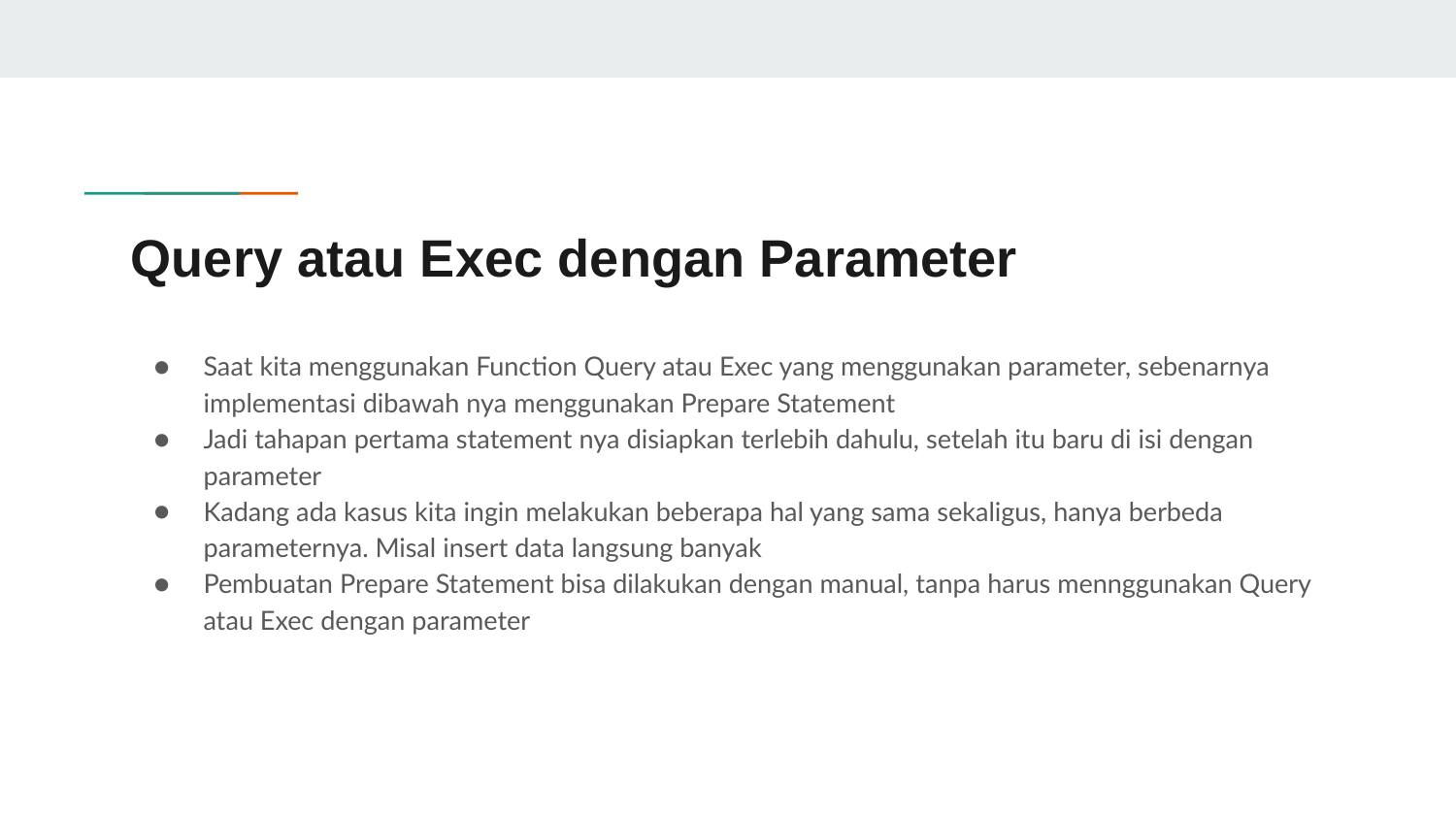

# Query atau Exec dengan Parameter
Saat kita menggunakan Function Query atau Exec yang menggunakan parameter, sebenarnya implementasi dibawah nya menggunakan Prepare Statement
Jadi tahapan pertama statement nya disiapkan terlebih dahulu, setelah itu baru di isi dengan parameter
Kadang ada kasus kita ingin melakukan beberapa hal yang sama sekaligus, hanya berbeda parameternya. Misal insert data langsung banyak
Pembuatan Prepare Statement bisa dilakukan dengan manual, tanpa harus mennggunakan Query atau Exec dengan parameter